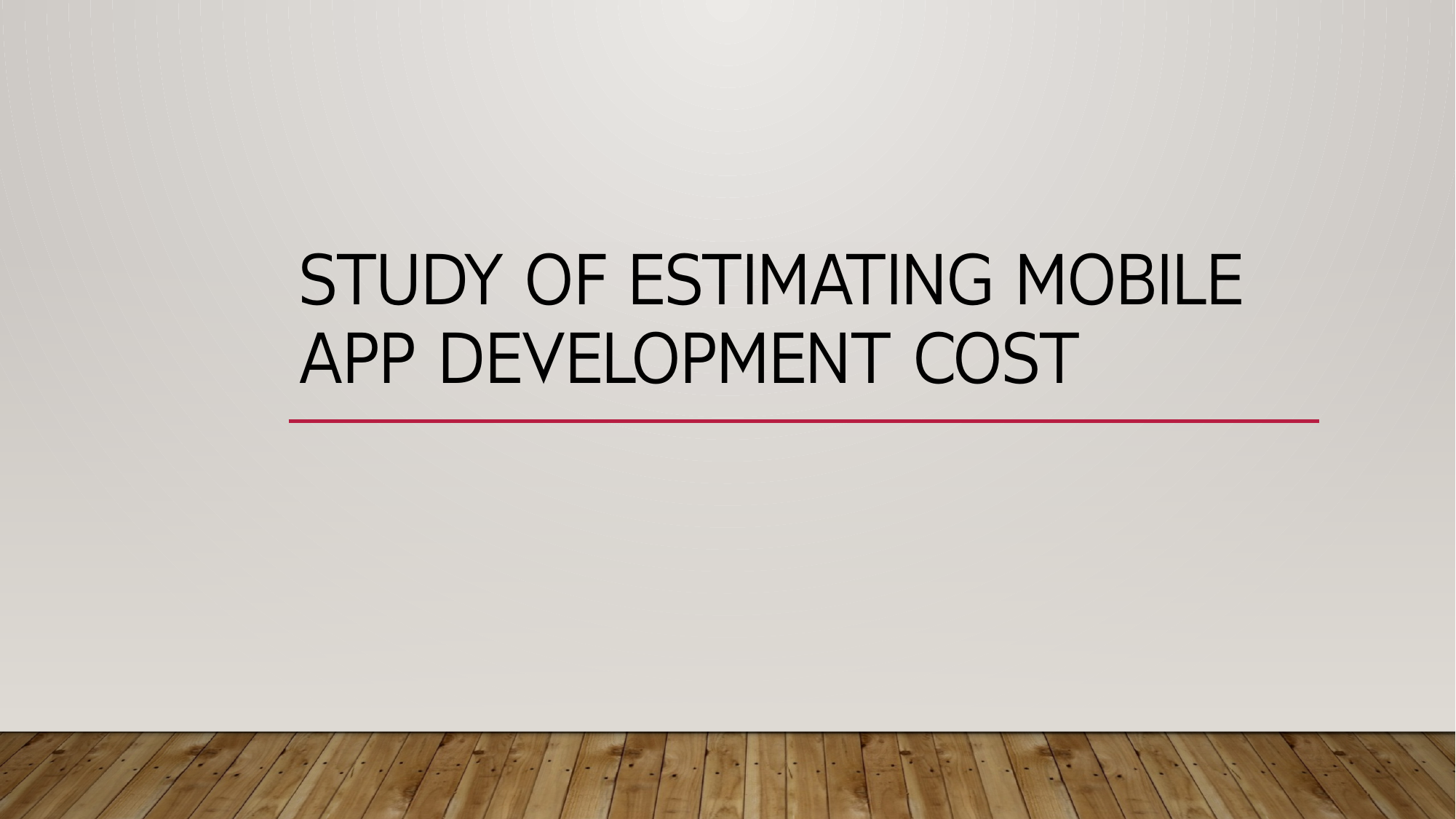

# STUDY OF ESTIMATING MOBILE APP DEVELOPMENT COST